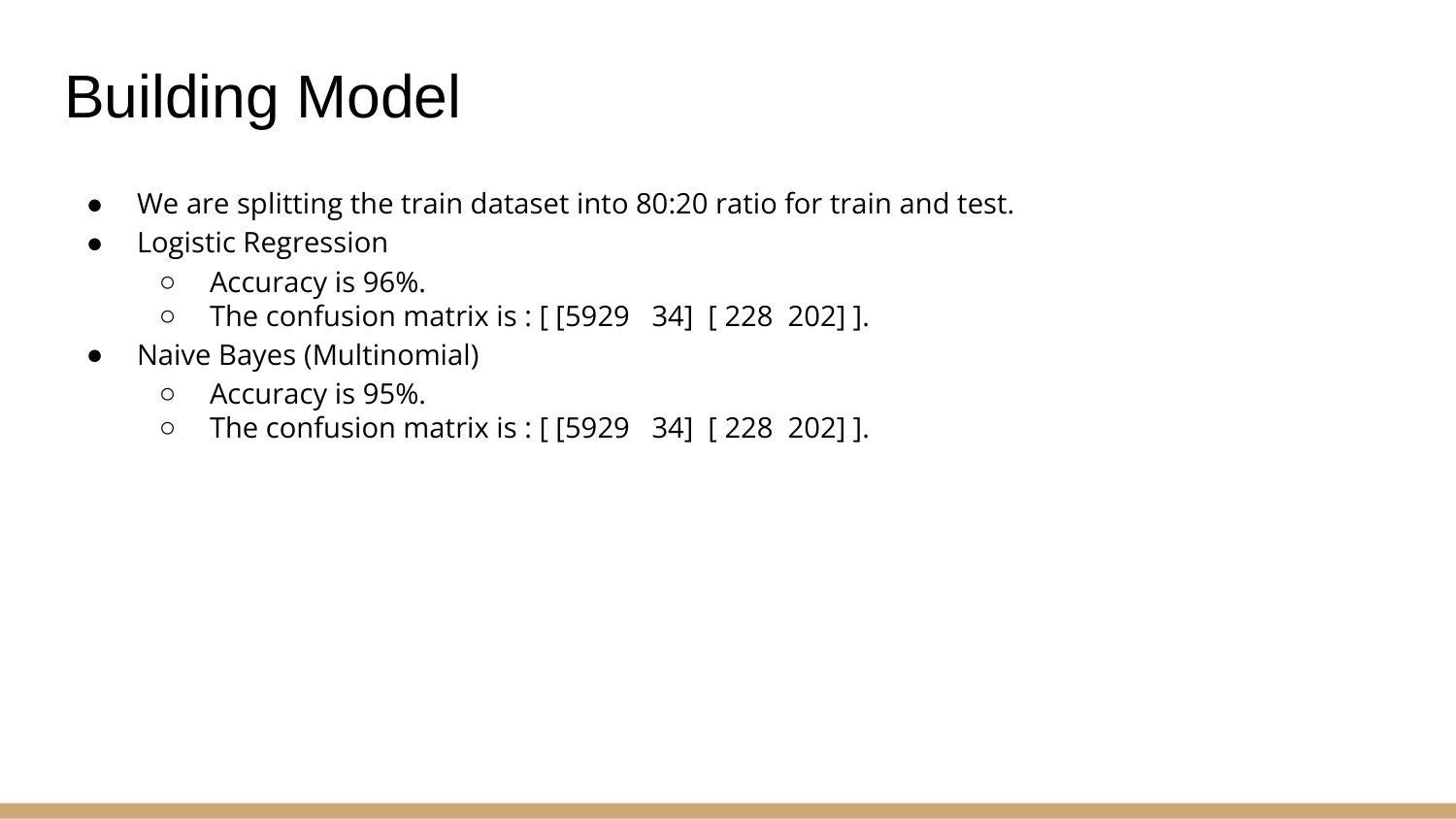

# Building Model
We are splitting the train dataset into 80:20 ratio for train and test.
Logistic Regression
Accuracy is 96%.
The confusion matrix is : [ [5929   34]  [ 228  202] ].
Naive Bayes (Multinomial)
Accuracy is 95%.
The confusion matrix is : [ [5929   34]  [ 228  202] ].